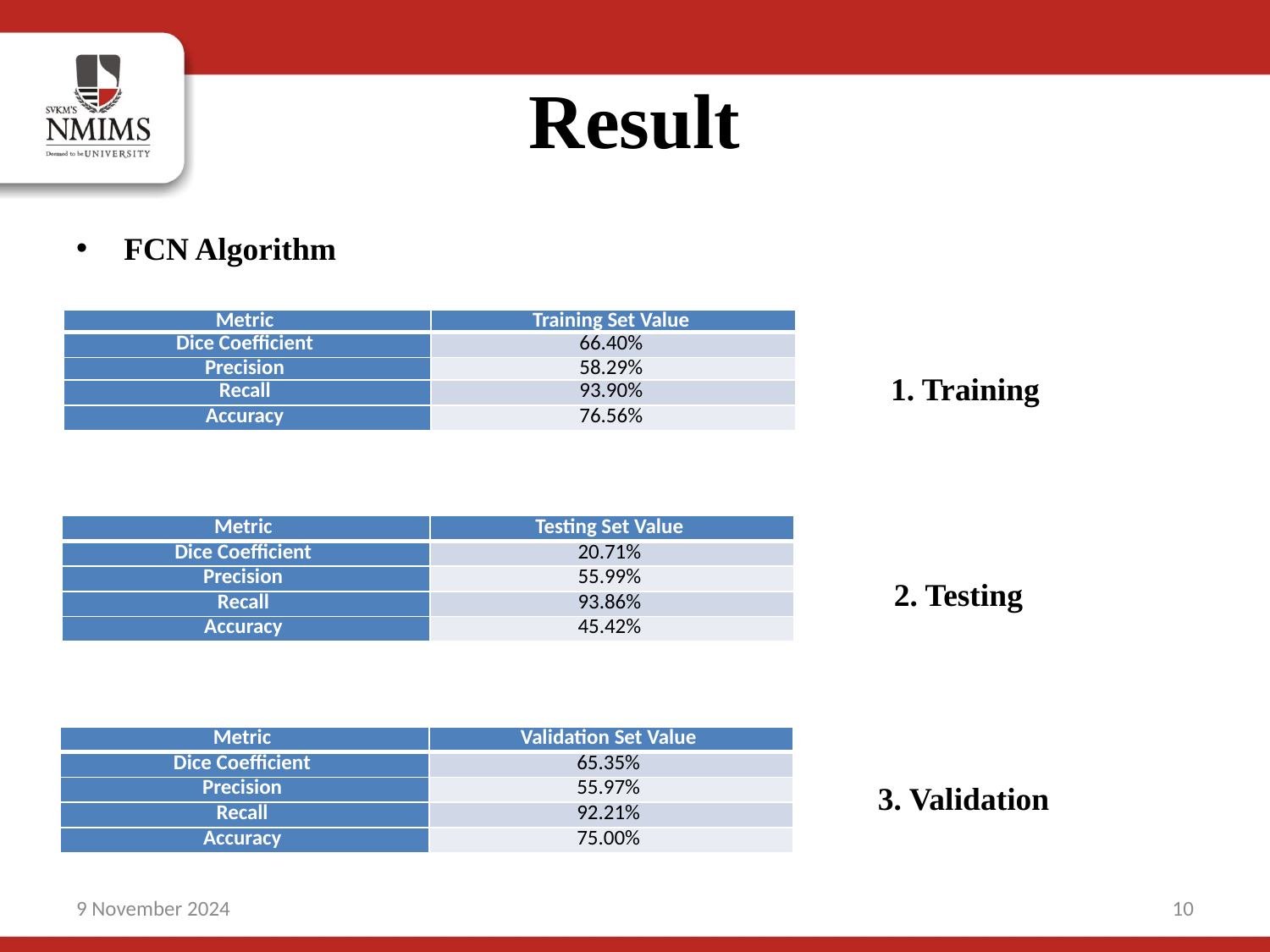

# Result
FCN Algorithm

| Metric | Training Set Value |
| --- | --- |
| Dice Coefficient | 66.40% |
| Precision | 58.29% |
| Recall | 93.90% |
| Accuracy | 76.56% |
1. Training
| Metric | Testing Set Value |
| --- | --- |
| Dice Coefficient | 20.71% |
| Precision | 55.99% |
| Recall | 93.86% |
| Accuracy | 45.42% |
2. Testing
| Metric | Validation Set Value |
| --- | --- |
| Dice Coefficient | 65.35% |
| Precision | 55.97% |
| Recall | 92.21% |
| Accuracy | 75.00% |
 3. Validation
9 November 2024
10